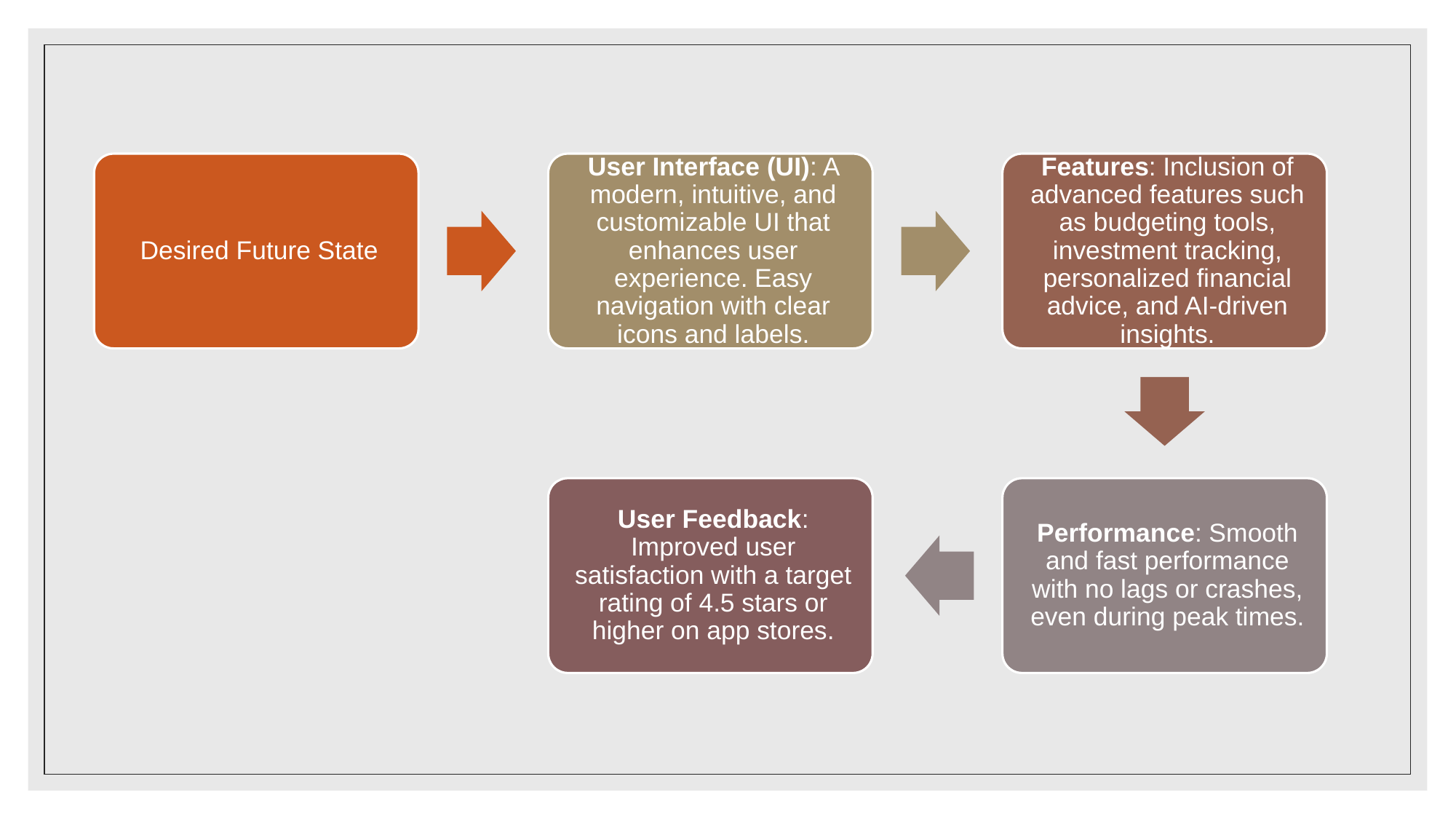

Desired Future State

User Interface (UI): A modern, intuitive, and customizable UI that enhances user experience. Easy navigation with clear icons and labels.

Features: Inclusion of advanced features such as budgeting tools, investment tracking, personalized financial advice, and AI-driven insights.

Performance: Smooth and fast performance with no lags or crashes, even during peak times.

User Feedback: Improved user satisfaction with a target rating of 4.5 stars or higher on app stores.